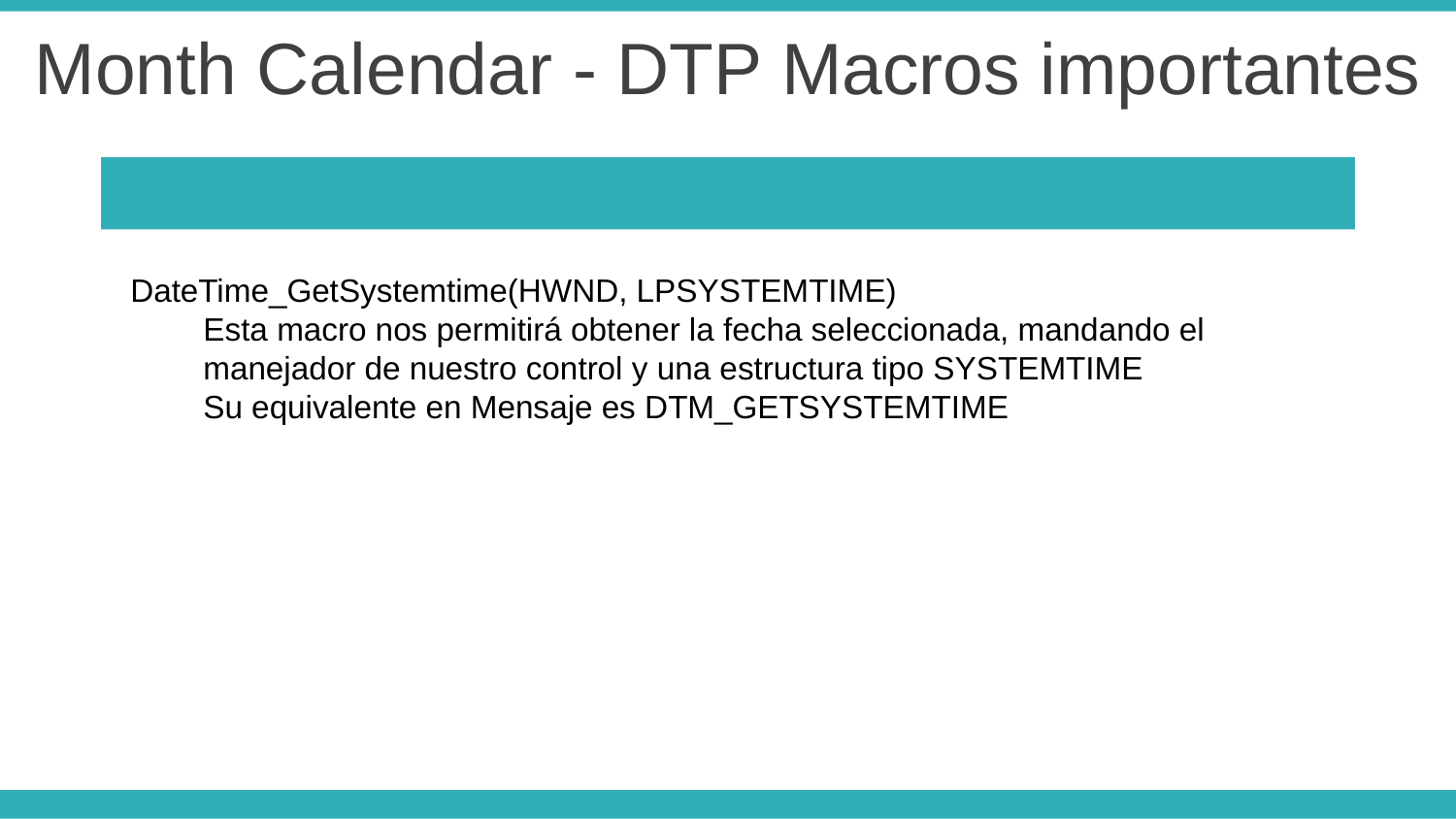

Month Calendar - DTP Macros importantes

DateTime_GetSystemtime(HWND, LPSYSTEMTIME)
Esta macro nos permitirá obtener la fecha seleccionada, mandando el
manejador de nuestro control y una estructura tipo SYSTEMTIME
Su equivalente en Mensaje es DTM_GETSYSTEMTIME